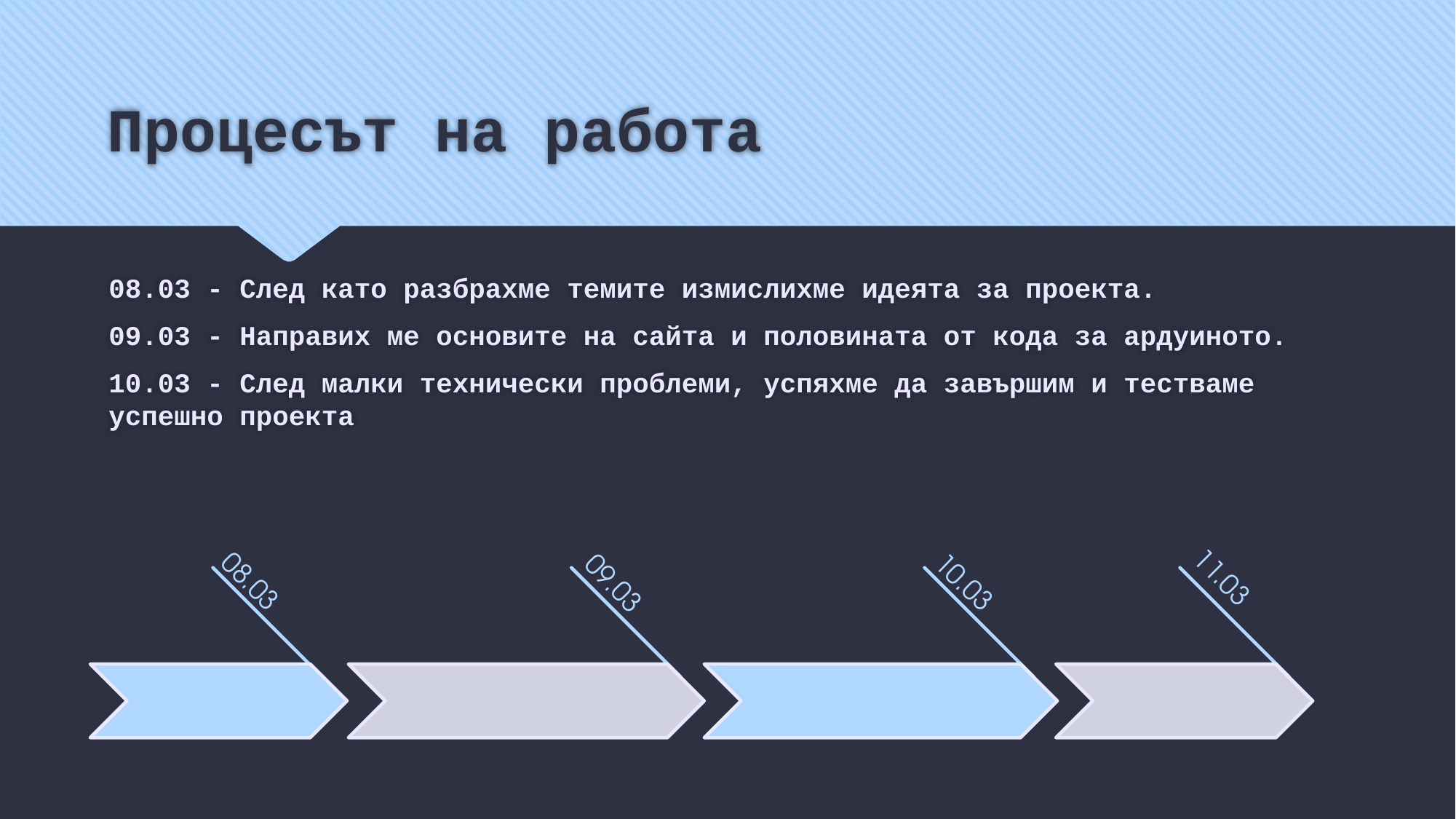

# Процесът на работа
08.03 - След като разбрахме темите измислихме идеята за проекта.
09.03 - Направих ме основите на сайта и половината от кода за ардуиното.
10.03 - След малки технически проблеми, успяхме да завършим и тестваме успешно проекта
11.03
08.03
10.03
09.03